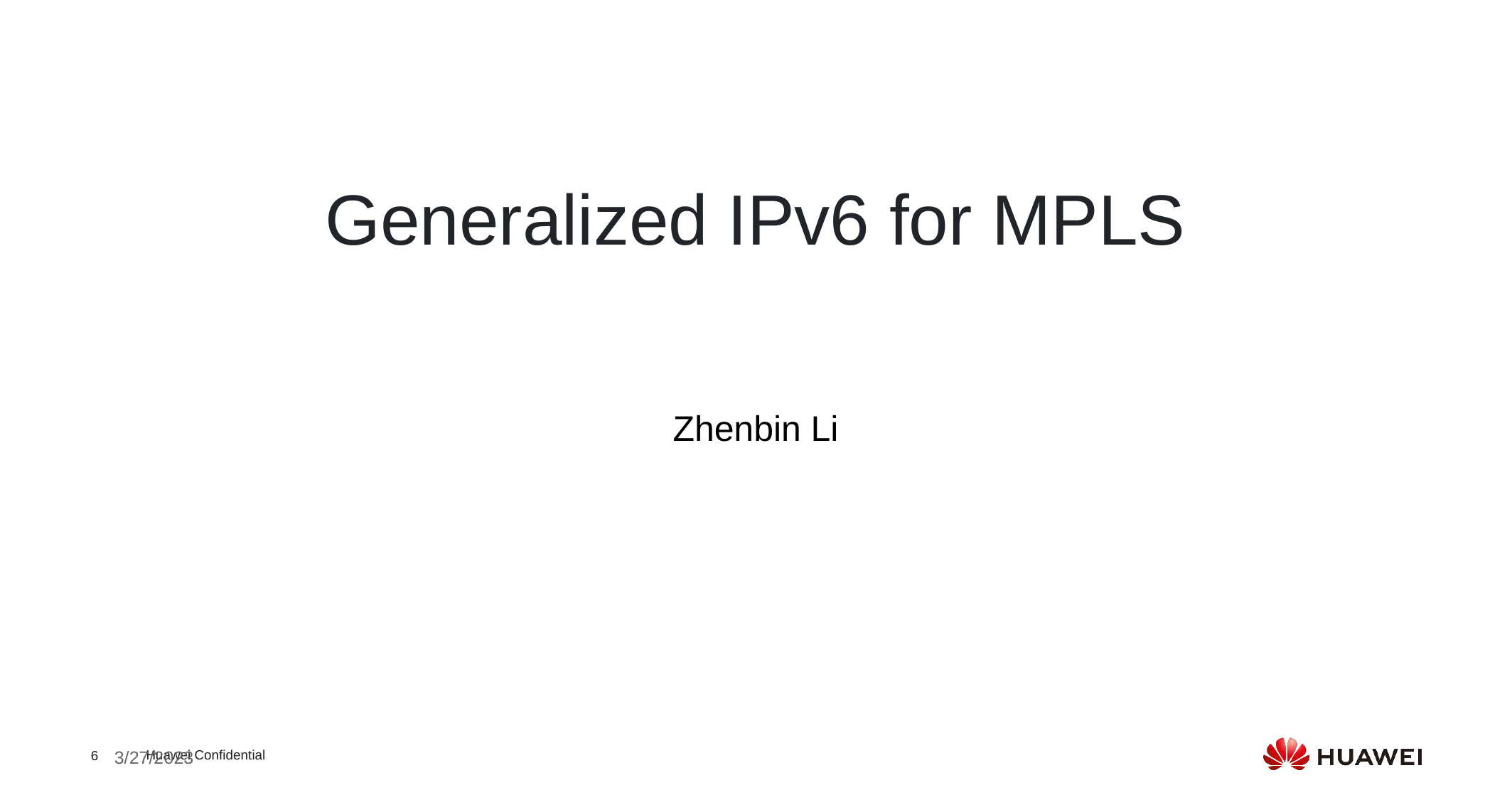

# Generalized IPv6 for MPLS
Zhenbin Li
3/27/2023